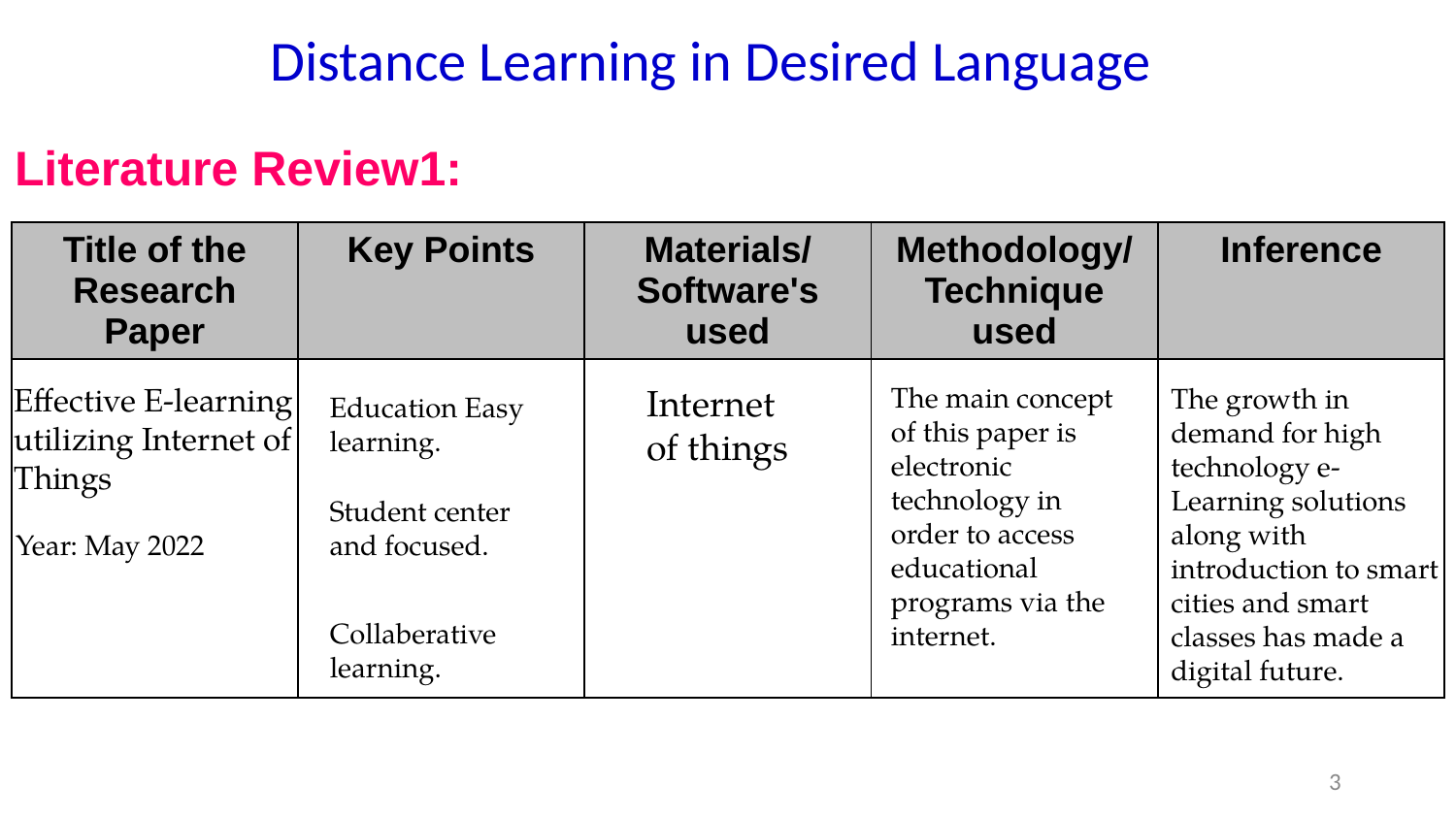

Distance Learning in Desired Language

Literature Review1:

| Title of the Research Paper | Key Points | Materials/ Software's used | Methodology/ Technique used | Inference |
| --- | --- | --- | --- | --- |
|  |  |  |  |  |

Effective E-learning utilizing Internet of Things
Internet of things
The main concept of this paper is electronic technology in order to access educational programs via the internet.
The growth in demand for high technology e-Learning solutions along with introduction to smart cities and smart classes has made a digital future.
Education Easy learning.
Student center and focused.
Year: May 2022
Collaberative learning.
3